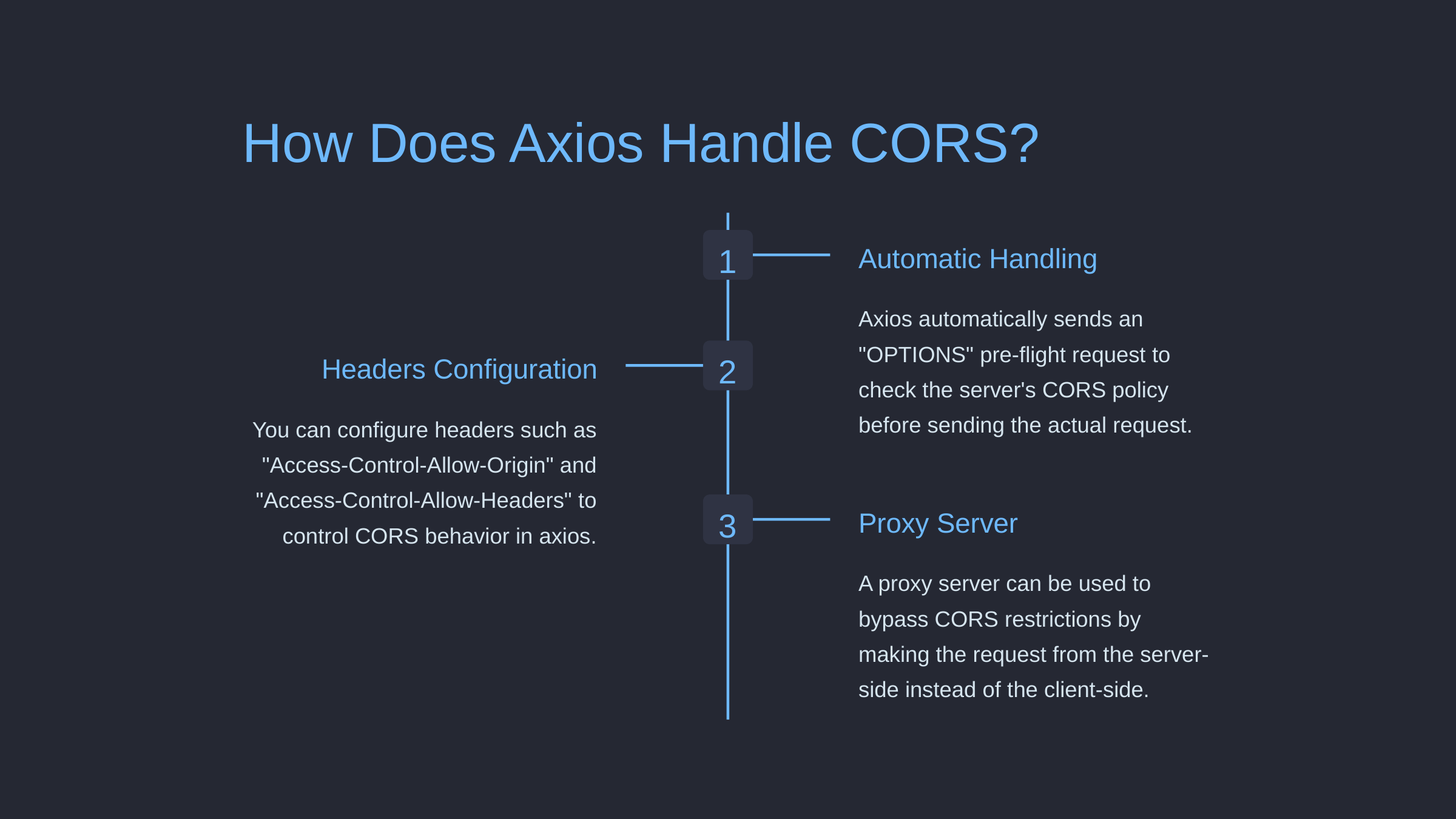

How Does Axios Handle CORS?

1
Automatic Handling

Axios automatically sends an "OPTIONS" pre-flight request to check the server's CORS policy before sending the actual request.

2
Headers Configuration

You can configure headers such as "Access-Control-Allow-Origin" and "Access-Control-Allow-Headers" to control CORS behavior in axios.

3
Proxy Server

A proxy server can be used to bypass CORS restrictions by making the request from the server-side instead of the client-side.